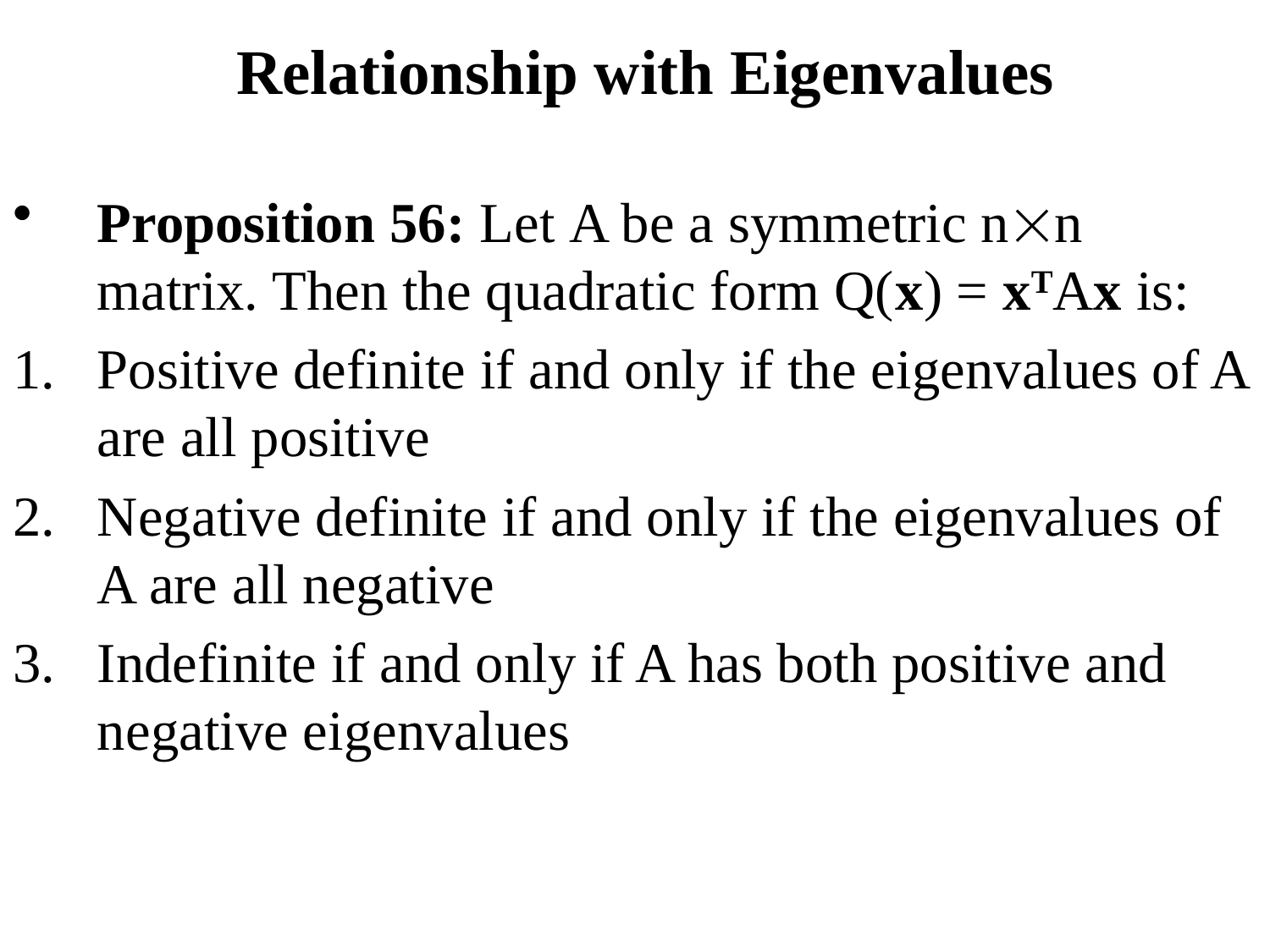

# Relationship with Eigenvalues
Proposition 56: Let A be a symmetric n×n matrix. Then the quadratic form Q(x) = xTAx is:
Positive definite if and only if the eigenvalues of A are all positive
Negative definite if and only if the eigenvalues of A are all negative
Indefinite if and only if A has both positive and negative eigenvalues